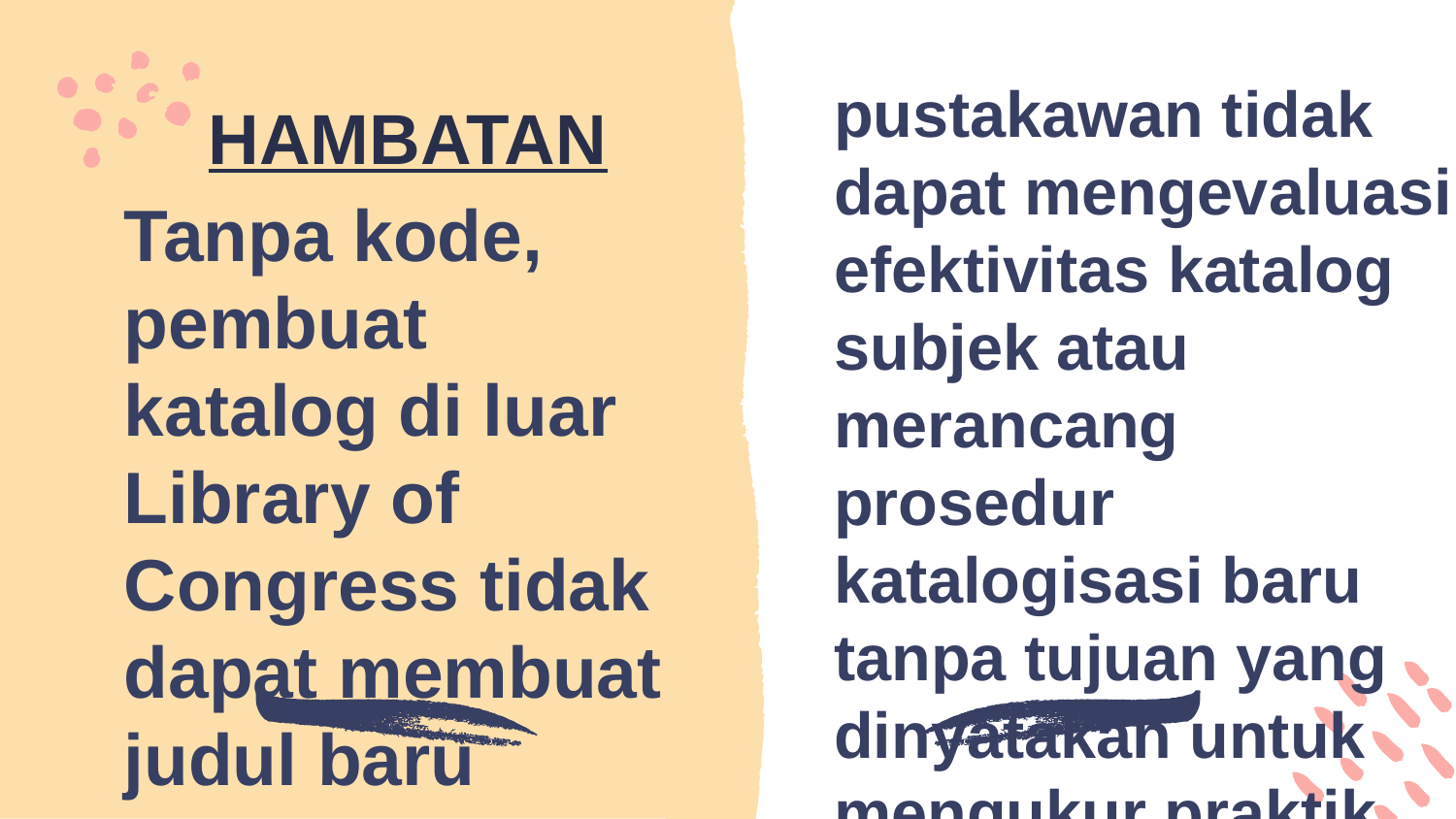

pustakawan tidak dapat mengevaluasi efektivitas katalog subjek atau merancang prosedur katalogisasi baru tanpa tujuan yang dinyatakan untuk mengukur praktik yang ada.
HAMBATAN
Tanpa kode, pembuat katalog di luar Library of Congress tidak dapat membuat judul baru sesuai kebutuhan.